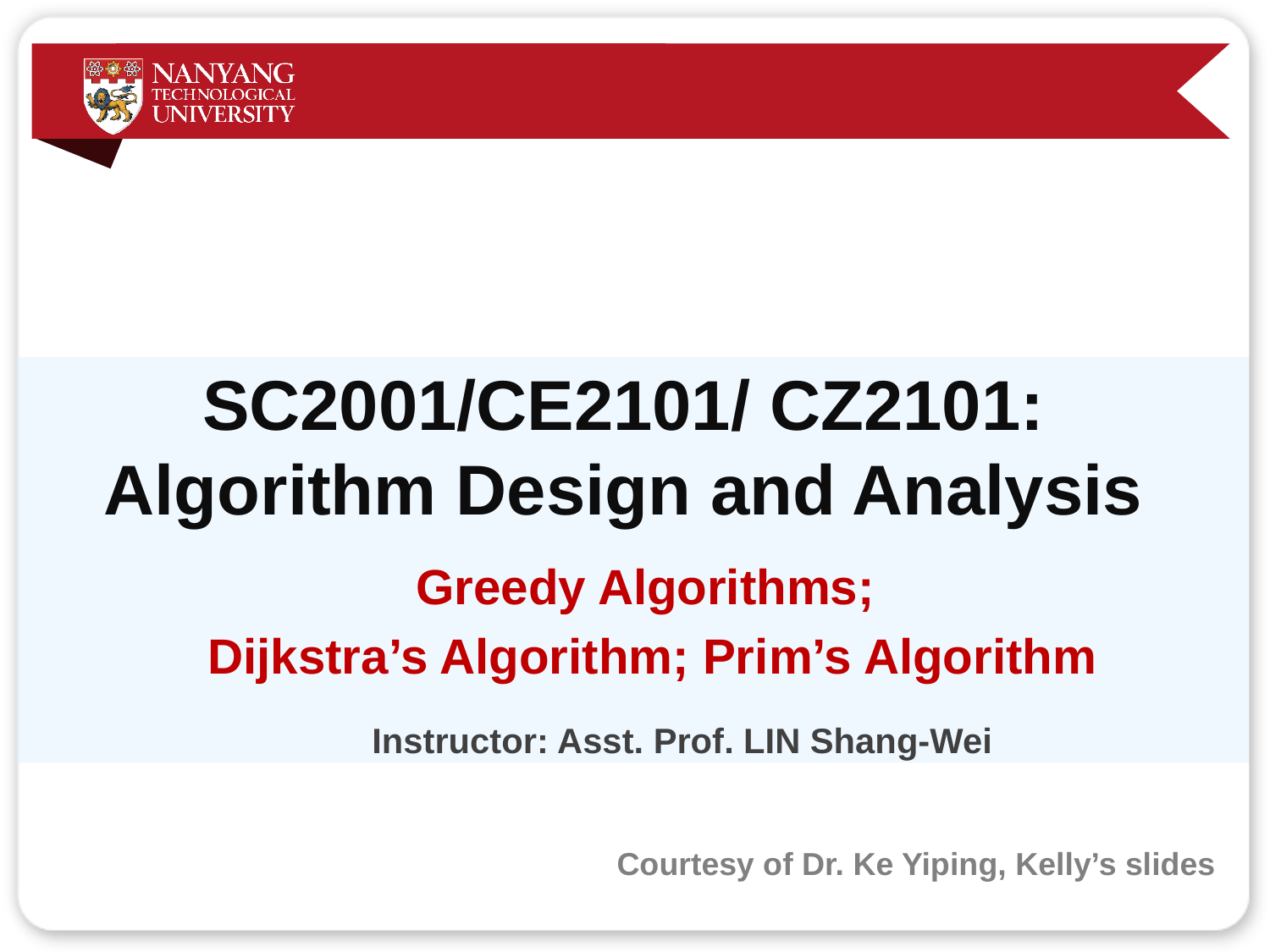

# SC2001/CE2101/ CZ2101: Algorithm Design and Analysis
Greedy Algorithms;
Dijkstra’s Algorithm; Prim’s Algorithm
Instructor: Asst. Prof. LIN Shang-Wei
Courtesy of Dr. Ke Yiping, Kelly’s slides